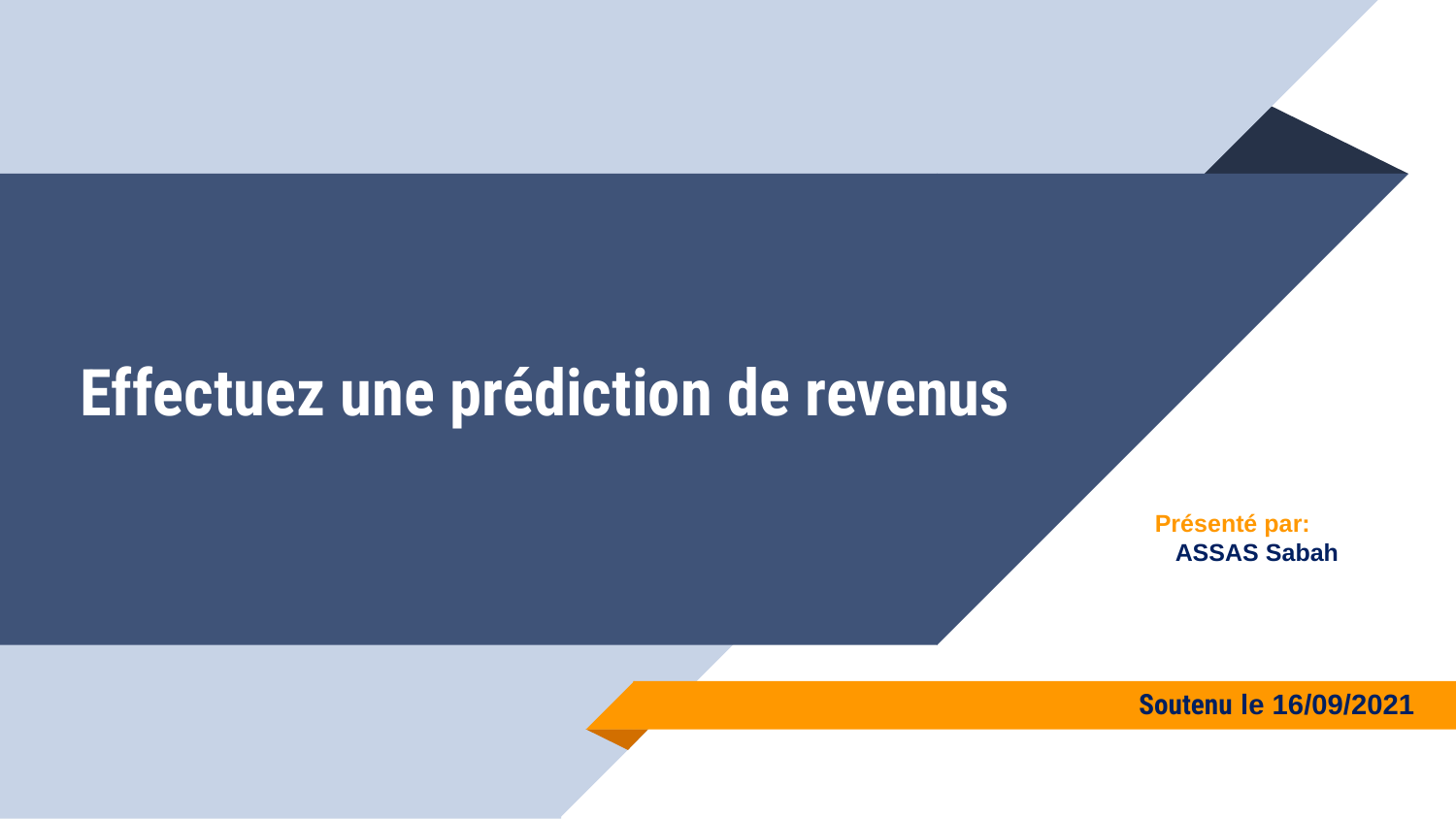

# Effectuez une prédiction de revenus
Présenté par:
   ASSAS Sabah

Soutenu le 16/09/2021